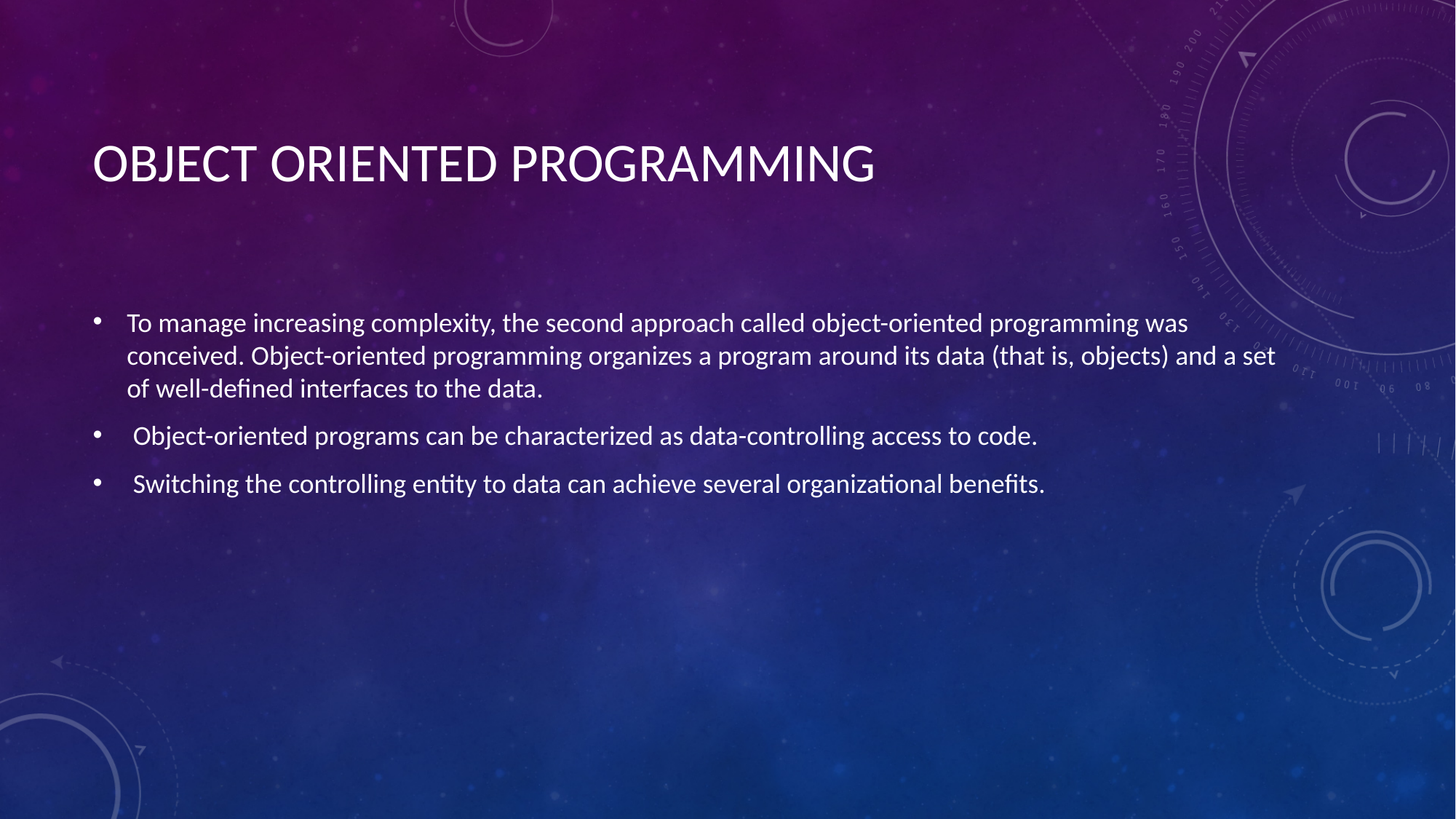

# Object Oriented Programming
To manage increasing complexity, the second approach called object-oriented programming was conceived. Object-oriented programming organizes a program around its data (that is, objects) and a set of well-defined interfaces to the data.
 Object-oriented programs can be characterized as data-controlling access to code.
 Switching the controlling entity to data can achieve several organizational benefits.